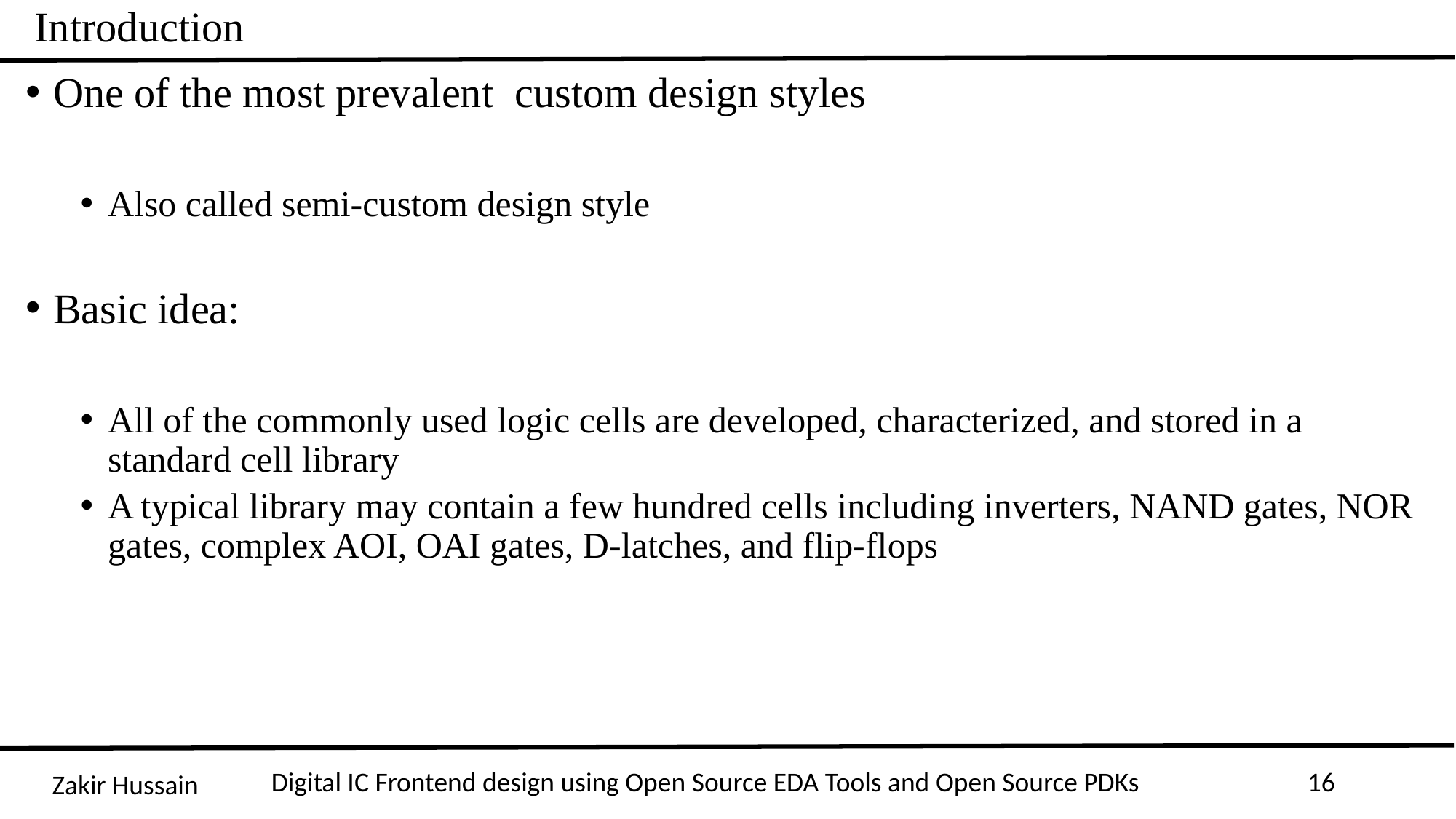

Introduction
One of the most prevalent  custom design styles

Also called semi-custom design style

Basic idea:

All of the commonly used logic cells are developed, characterized, and stored in a standard cell library
A typical library may contain a few hundred cells including inverters, NAND gates, NOR gates, complex AOI, OAI gates, D-latches, and flip-flops
Digital IC Frontend design using Open Source EDA Tools and Open Source PDKs
16
Zakir Hussain